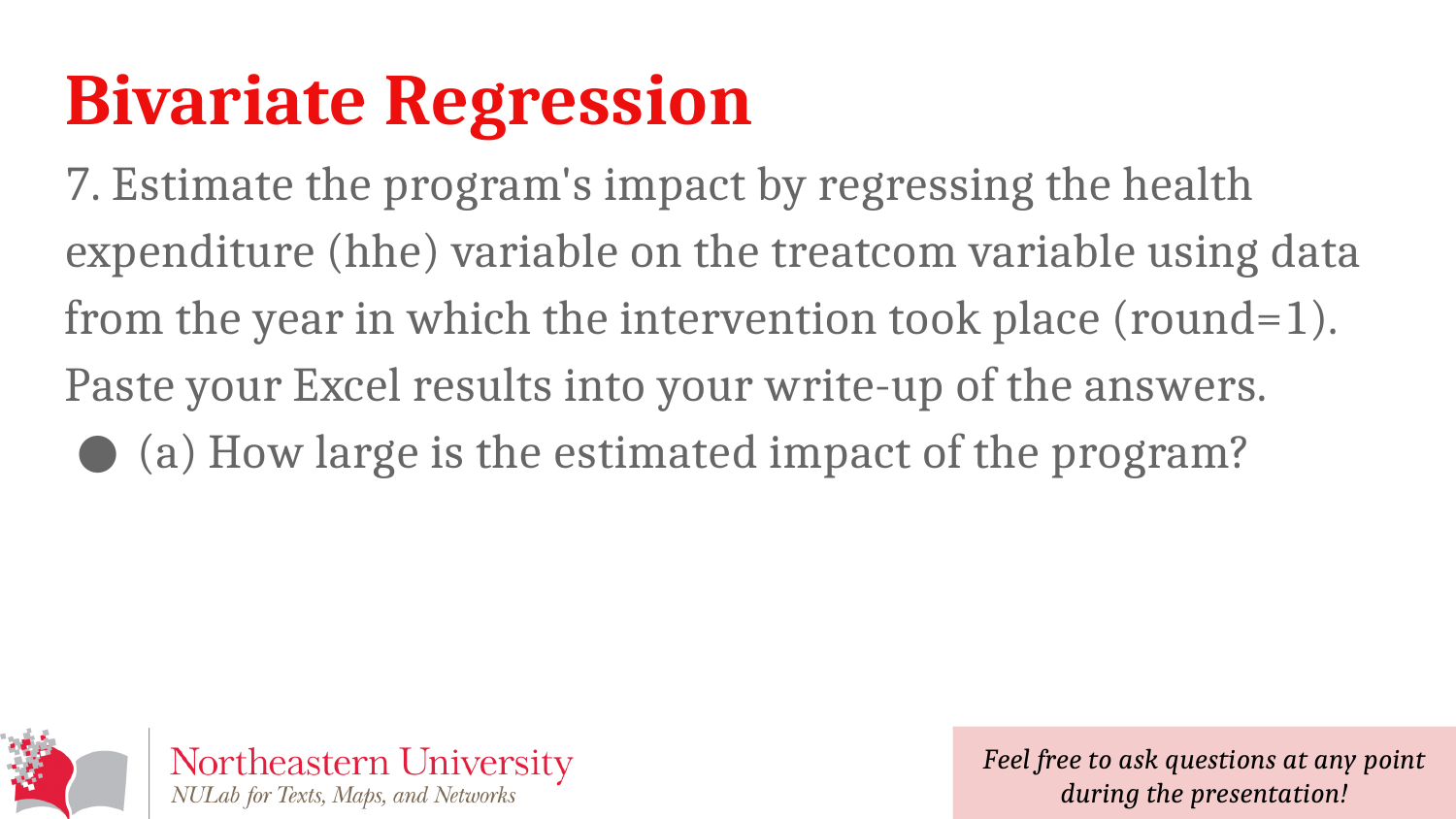

# Bivariate Regression
7. Estimate the program's impact by regressing the health expenditure (hhe) variable on the treatcom variable using data from the year in which the intervention took place (round=1). Paste your Excel results into your write-up of the answers.
(a) How large is the estimated impact of the program?